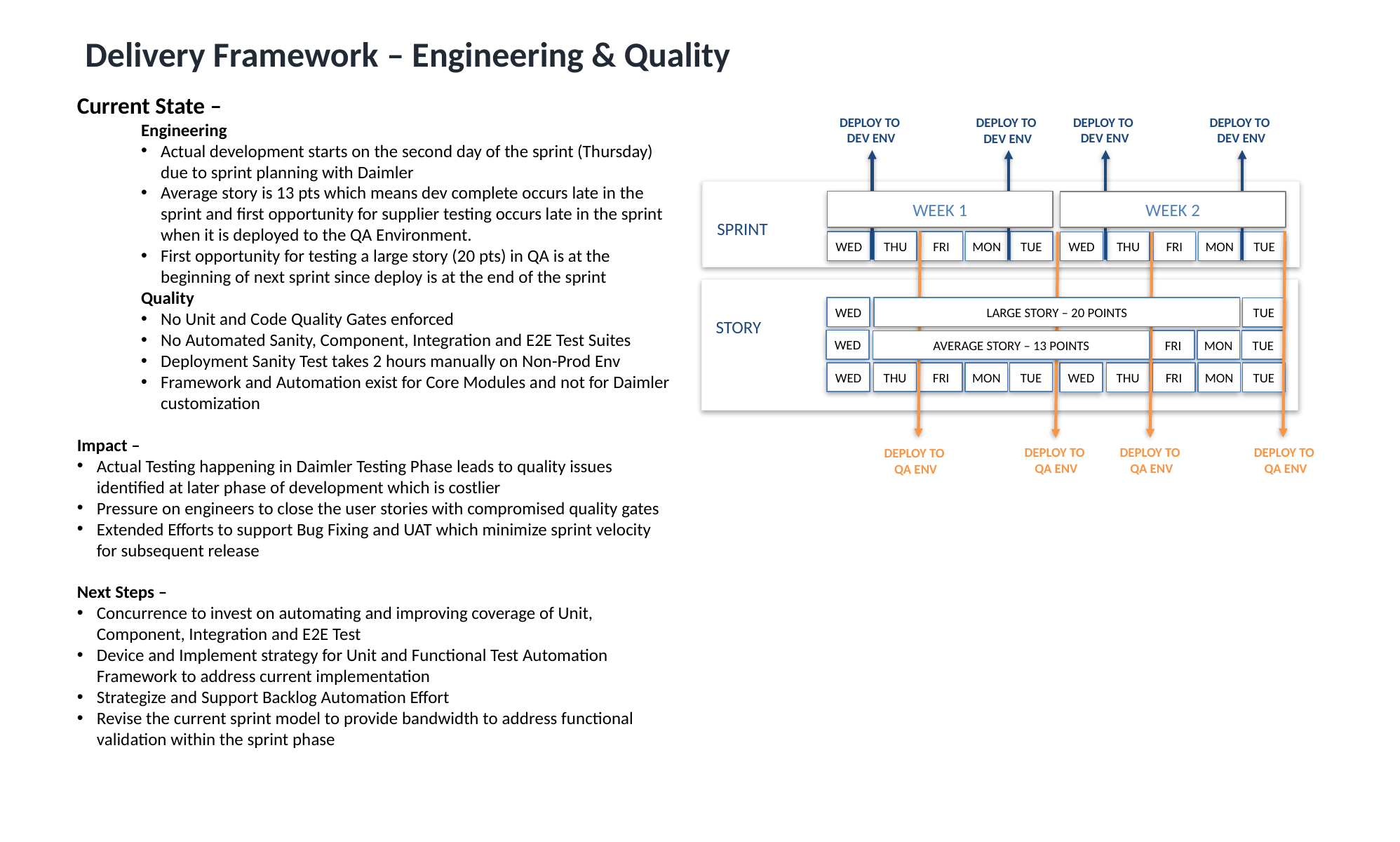

Delivery Framework – Engineering & Quality
Current State –
Engineering
Actual development starts on the second day of the sprint (Thursday) due to sprint planning with Daimler
Average story is 13 pts which means dev complete occurs late in the sprint and first opportunity for supplier testing occurs late in the sprint when it is deployed to the QA Environment.
First opportunity for testing a large story (20 pts) in QA is at the beginning of next sprint since deploy is at the end of the sprint
Quality
No Unit and Code Quality Gates enforced
No Automated Sanity, Component, Integration and E2E Test Suites
Deployment Sanity Test takes 2 hours manually on Non-Prod Env
Framework and Automation exist for Core Modules and not for Daimler customization

Impact –
Actual Testing happening in Daimler Testing Phase leads to quality issues identified at later phase of development which is costlier
Pressure on engineers to close the user stories with compromised quality gates
Extended Efforts to support Bug Fixing and UAT which minimize sprint velocity for subsequent release

Next Steps –
Concurrence to invest on automating and improving coverage of Unit, Component, Integration and E2E Test
Device and Implement strategy for Unit and Functional Test Automation Framework to address current implementation
Strategize and Support Backlog Automation Effort
Revise the current sprint model to provide bandwidth to address functional validation within the sprint phase

DEPLOY TO
DEV ENV
DEPLOY TO
DEV ENV
DEPLOY TO
DEV ENV
DEPLOY TO
DEV ENV

WEEK 1
WEEK 2
SPRINT
WED
THU
FRI
MON
TUE
WED
THU
FRI
MON
TUE

WED
LARGE STORY – 20 POINTS
TUE
STORY
WED
FRI
MON
TUE
AVERAGE STORY – 13 POINTS
WED
THU
FRI
MON
TUE
WED
THU
FRI
MON
TUE
DEPLOY TO
QA ENV
DEPLOY TO
QA ENV
DEPLOY TO
QA ENV
DEPLOY TO
QA ENV